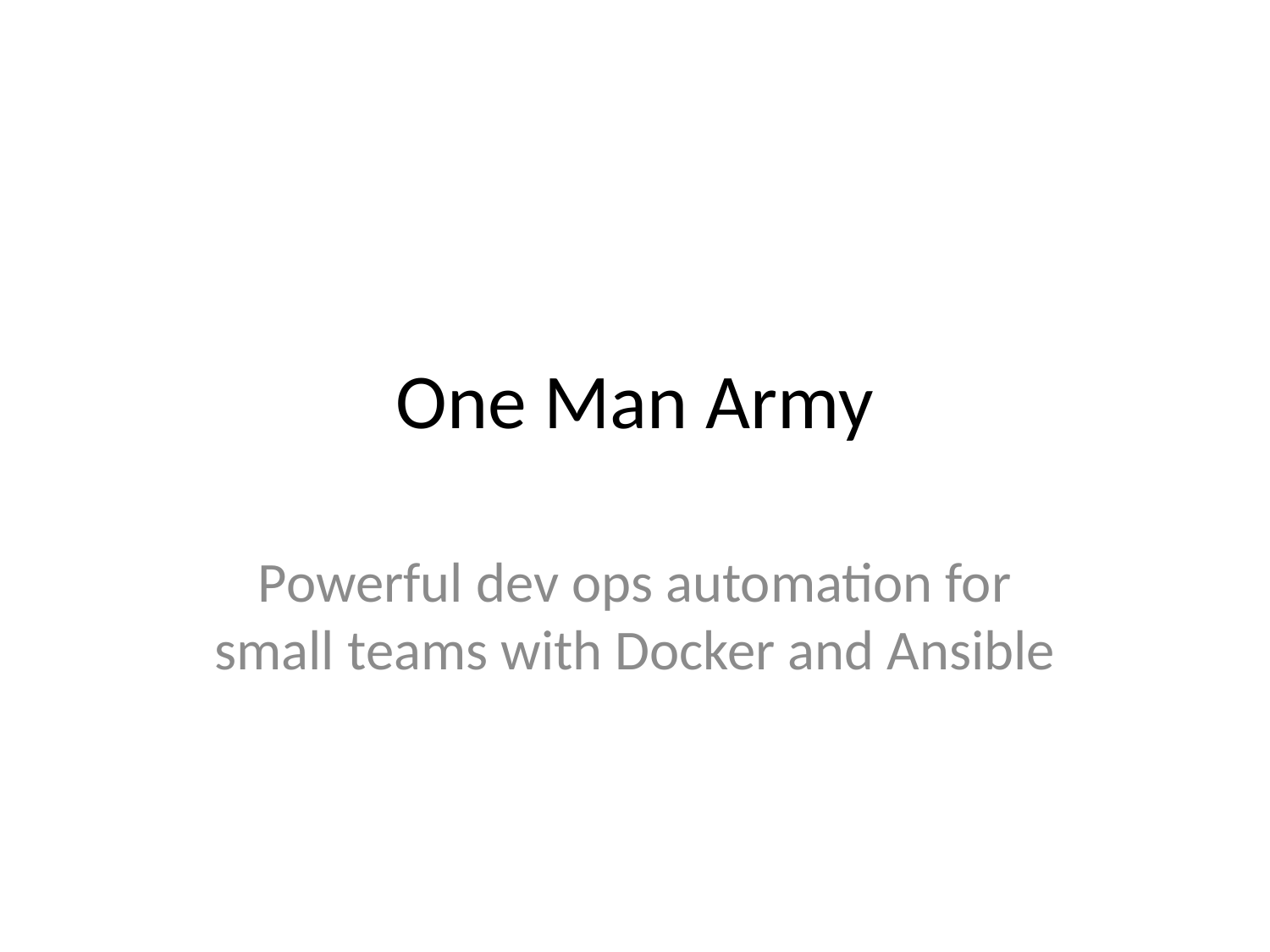

# One Man Army
Powerful dev ops automation for small teams with Docker and Ansible